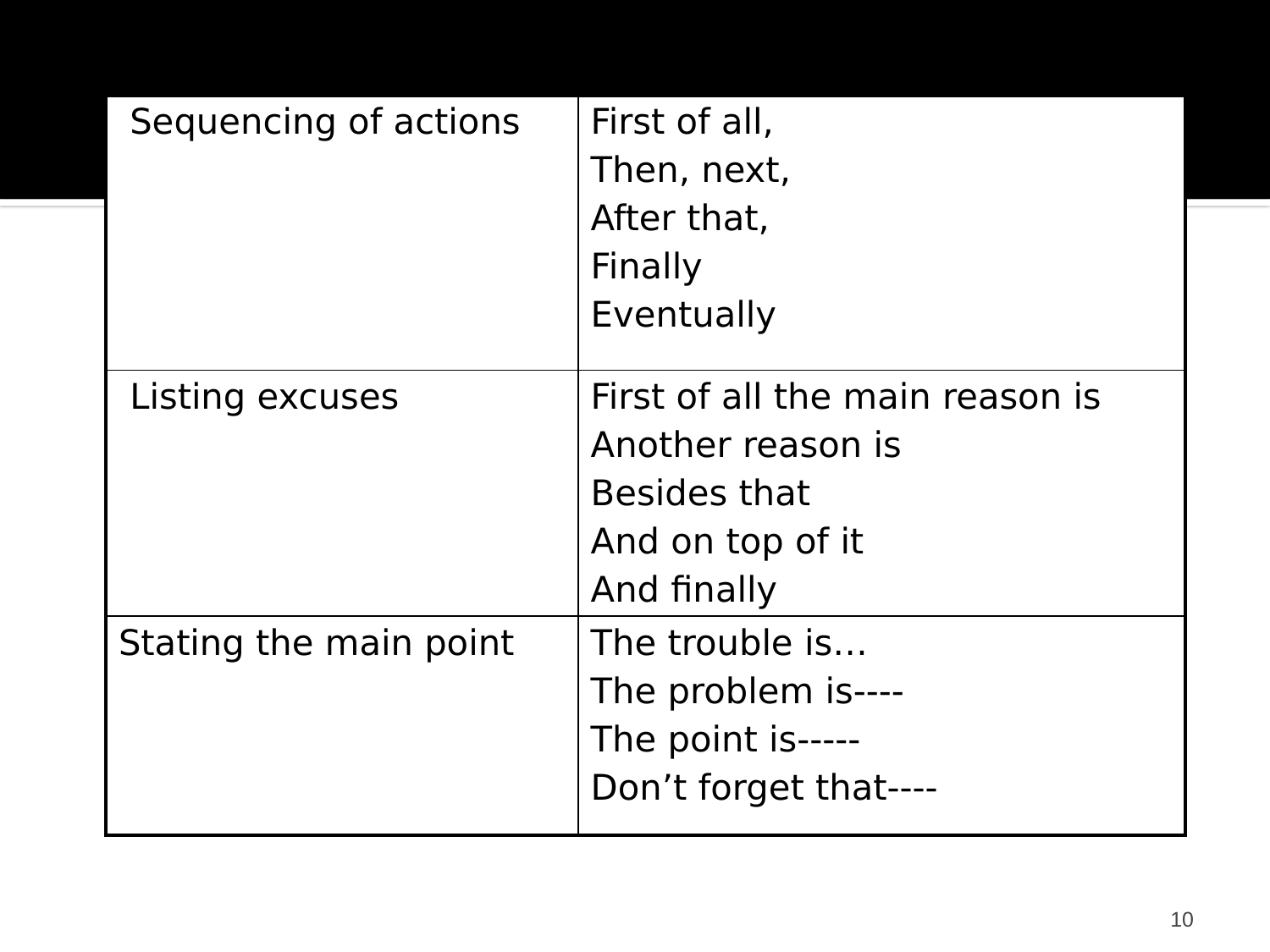

| Sequencing of actions | First of all, Then, next, After that, Finally Eventually |
| --- | --- |
| Listing excuses | First of all the main reason is Another reason is Besides that And on top of it And finally |
| Stating the main point | The trouble is… The problem is---- The point is----- Don’t forget that---- |
10